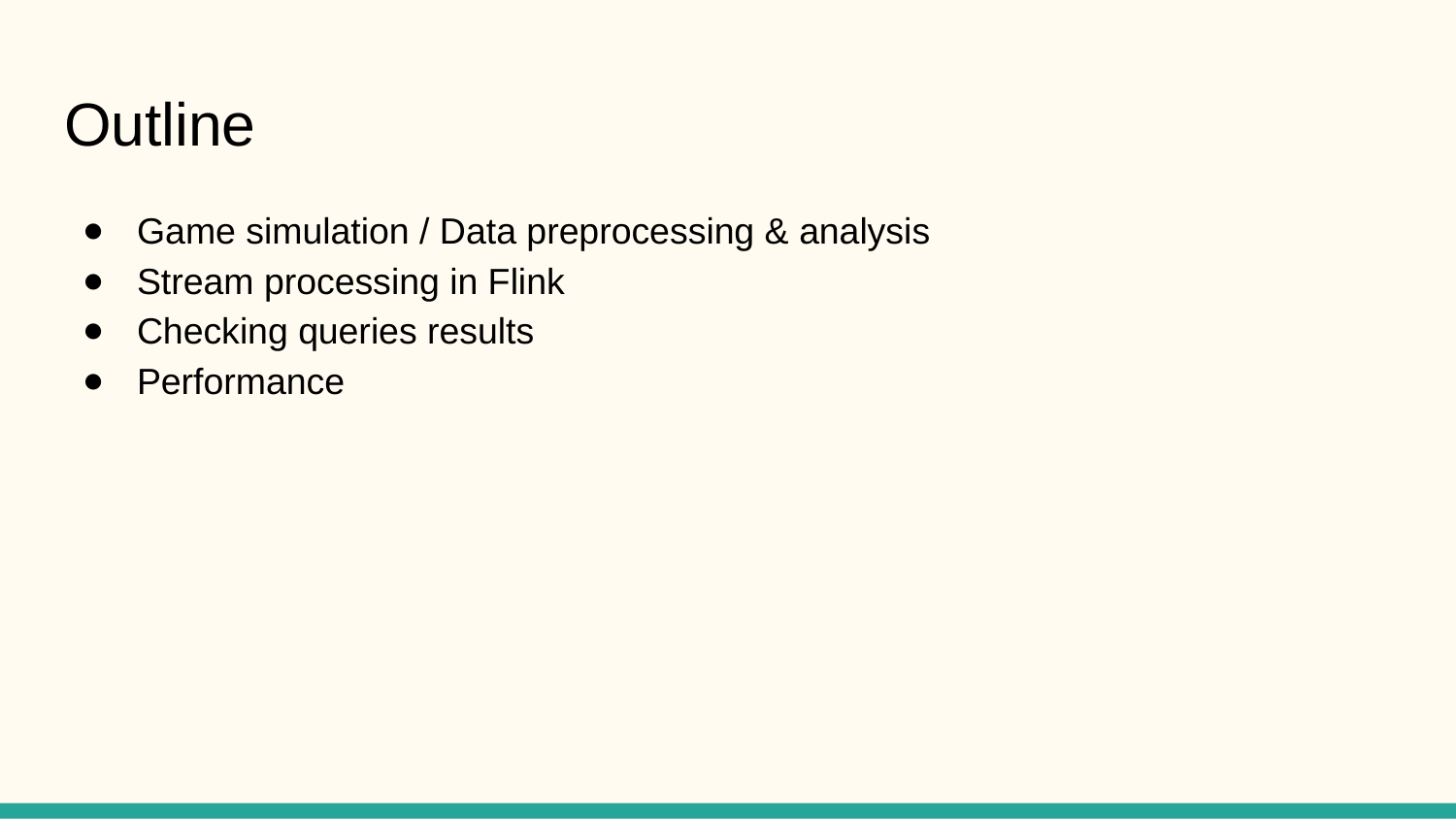

# Outline
Game simulation / Data preprocessing & analysis
Stream processing in Flink
Checking queries results
Performance